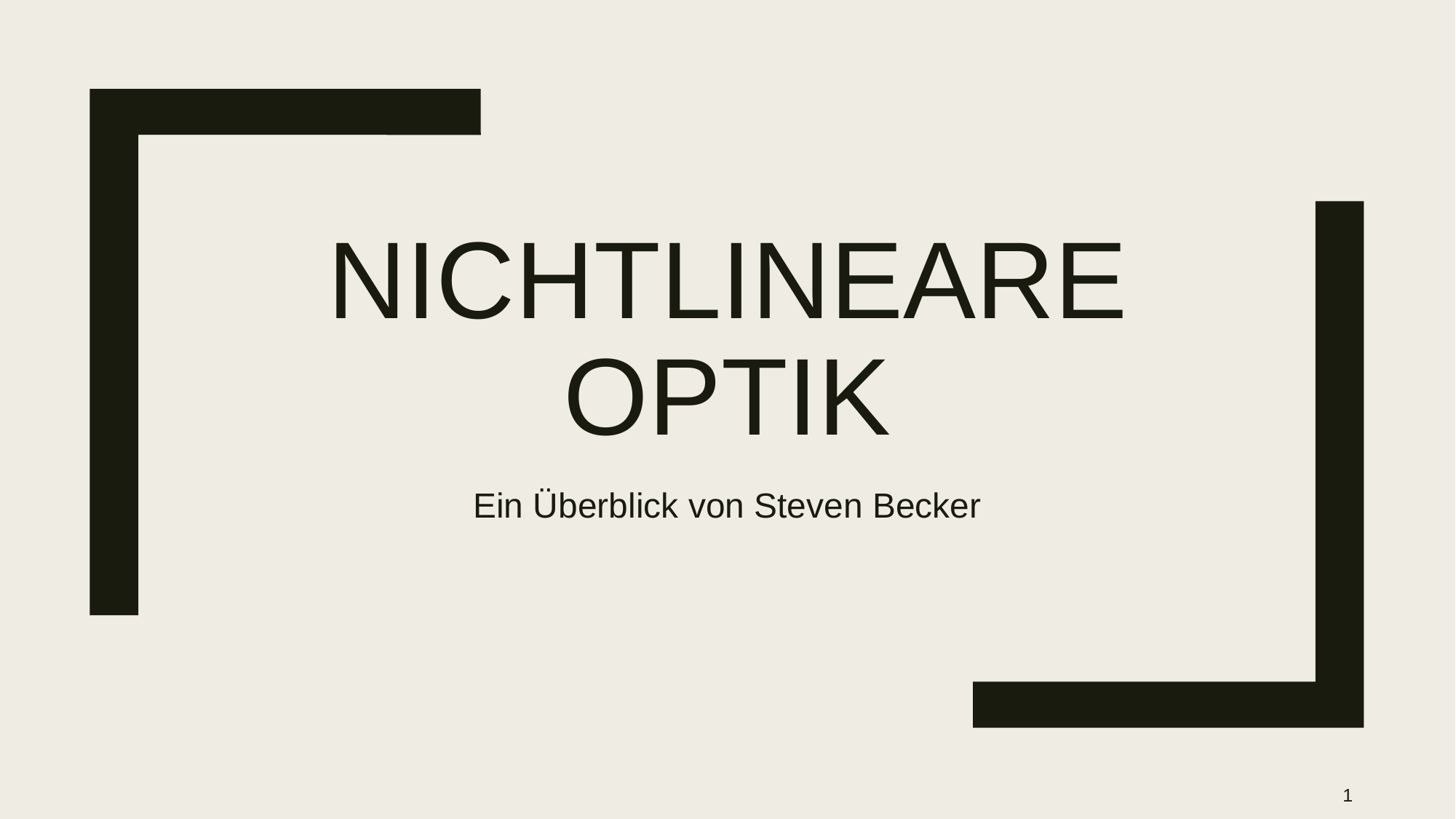

# Nichtlineare optik
Ein Überblick von Steven Becker
1